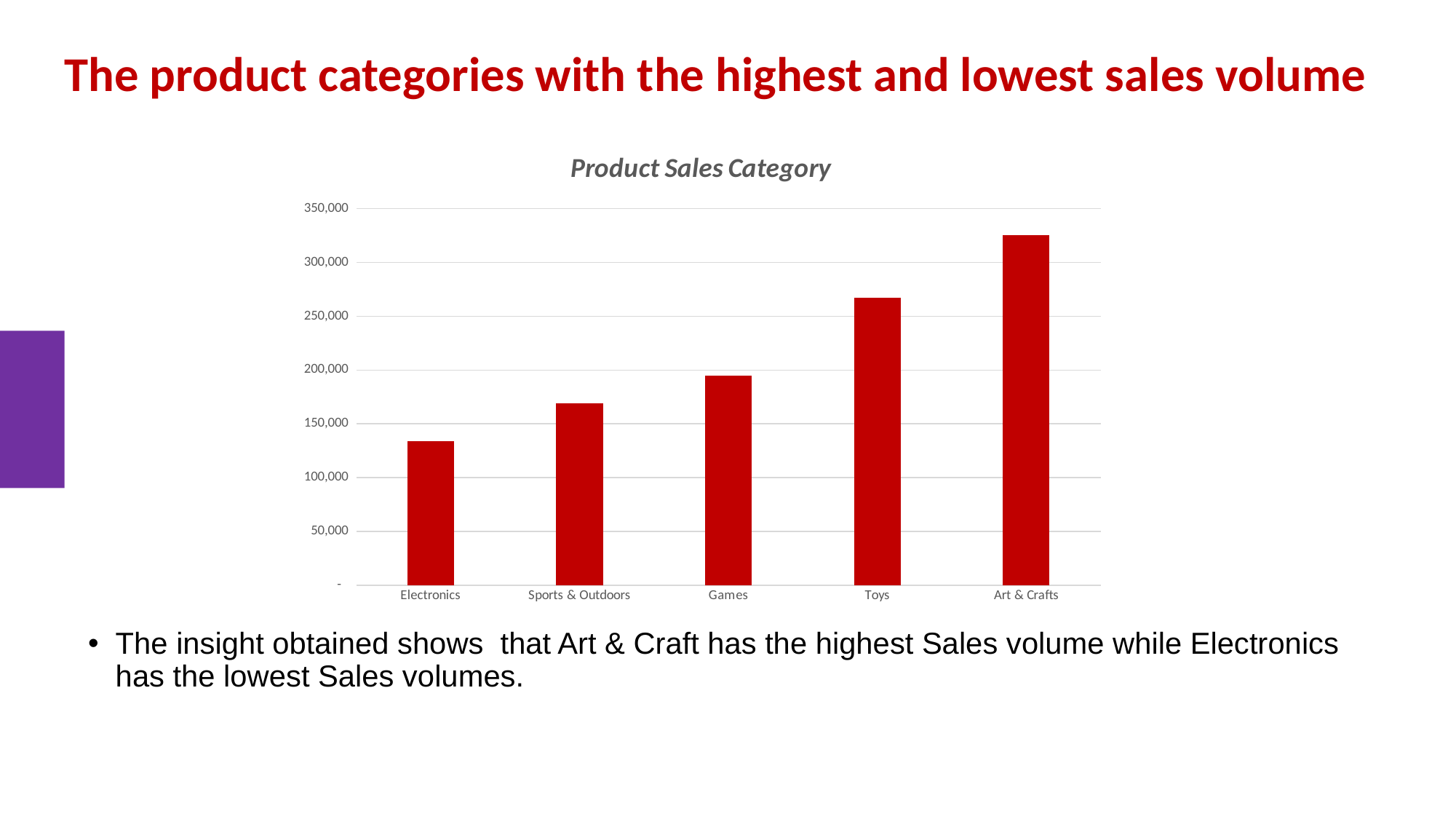

# The product categories with the highest and lowest sales volume

### Chart: Product Sales Category

| Category | Total |
|---|---|
| Electronics | 134075.0 |
| Sports & Outdoors | 169043.0 |
| Games | 194673.0 |
| Toys | 267200.0 |
| Art & Crafts | 325574.0 |
The insight obtained shows  that Art & Craft has the highest Sales volume while Electronics has the lowest Sales volumes.